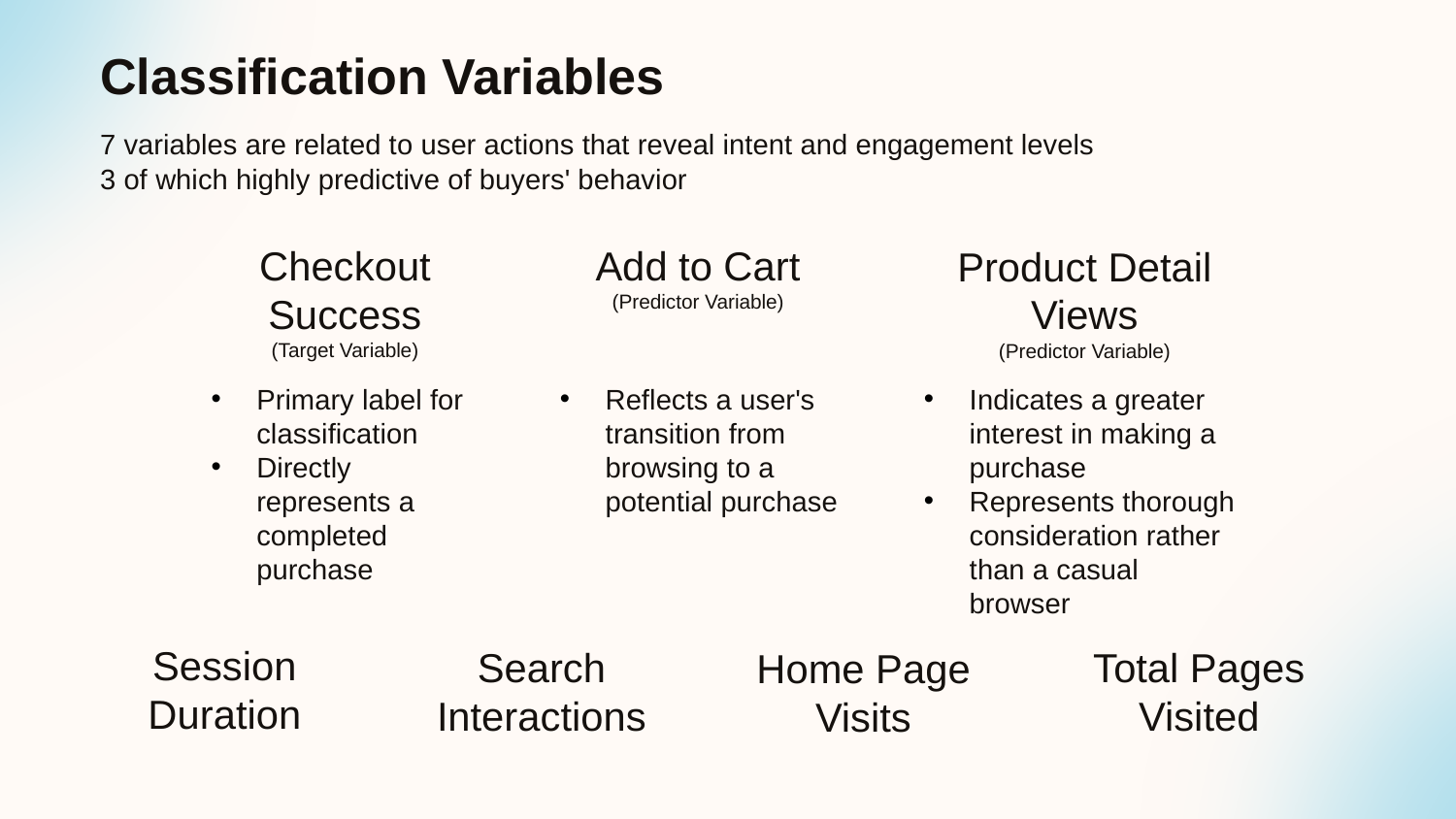

Classification Variables
7 variables are related to user actions that reveal intent and engagement levels
3 of which highly predictive of buyers' behavior

Add to Cart
(Predictor Variable)
Checkout
Success
(Target Variable)
Product Detail Views
(Predictor Variable)
Primary label for classification
Directly represents a completed purchase
Reflects a user's transition from browsing to a potential purchase
Indicates a greater interest in making a purchase
Represents thorough consideration rather than a casual browser
Session Duration
Total Pages Visited
Search Interactions
Home Page Visits